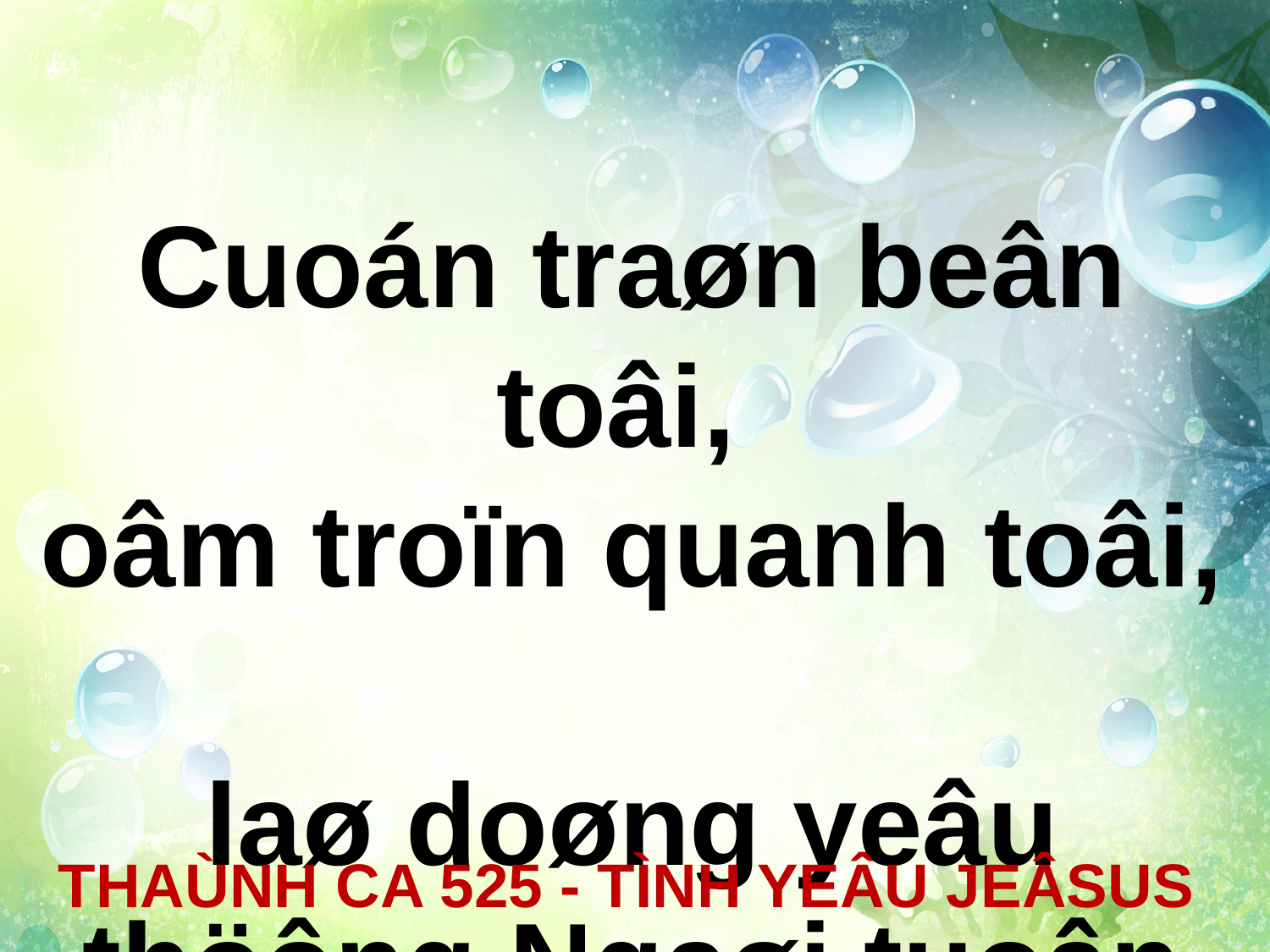

Cuoán traøn beân toâi,
oâm troïn quanh toâi,
laø doøng yeâu thöông Ngaøi tuoân chaûy.
THAÙNH CA 525 - TÌNH YEÂU JEÂSUS